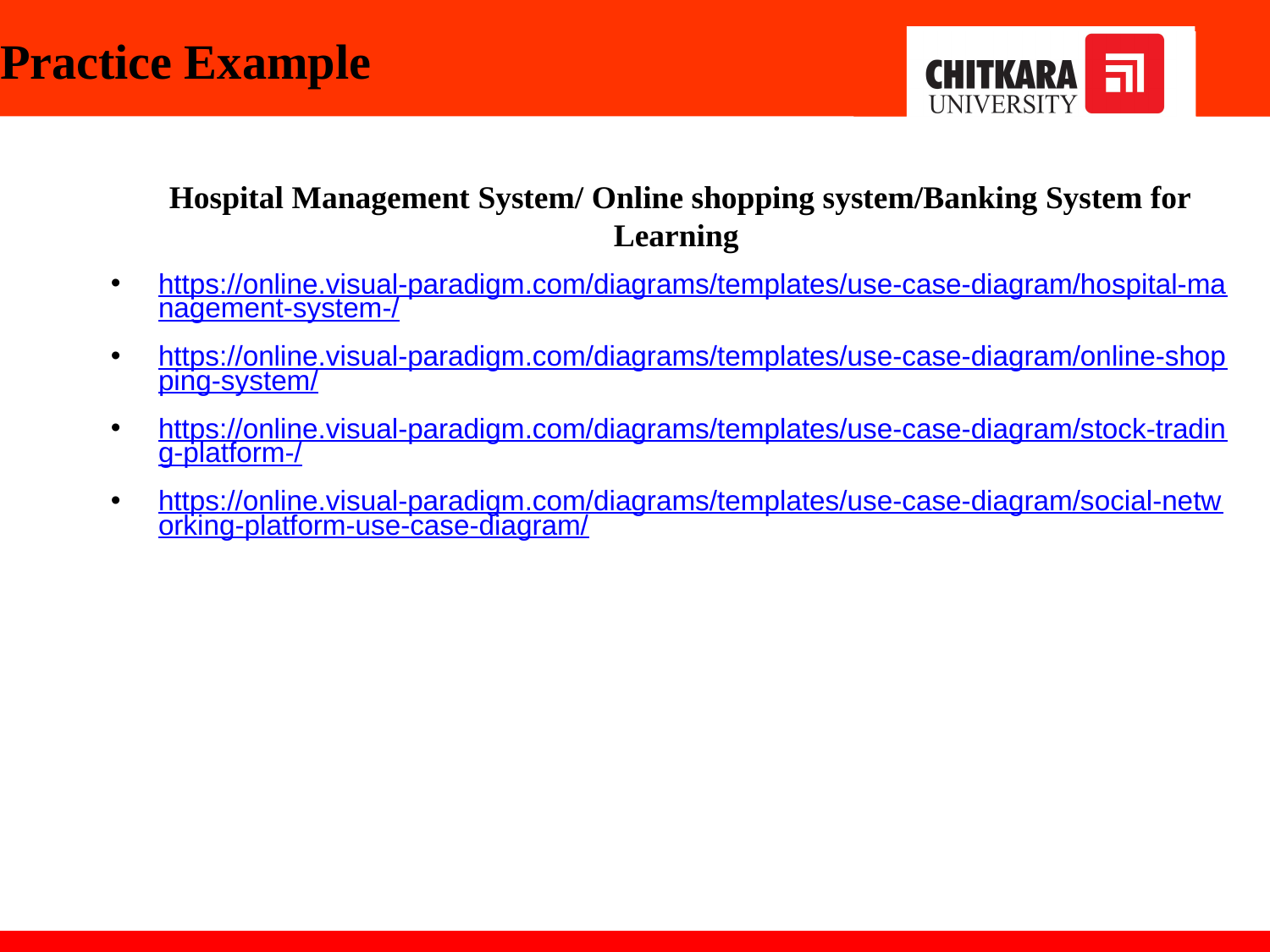

# Practice Example
Hospital Management System/ Online shopping system/Banking System for Learning
https://online.visual-paradigm.com/diagrams/templates/use-case-diagram/hospital-management-system-/
https://online.visual-paradigm.com/diagrams/templates/use-case-diagram/online-shopping-system/
https://online.visual-paradigm.com/diagrams/templates/use-case-diagram/stock-trading-platform-/
https://online.visual-paradigm.com/diagrams/templates/use-case-diagram/social-networking-platform-use-case-diagram/